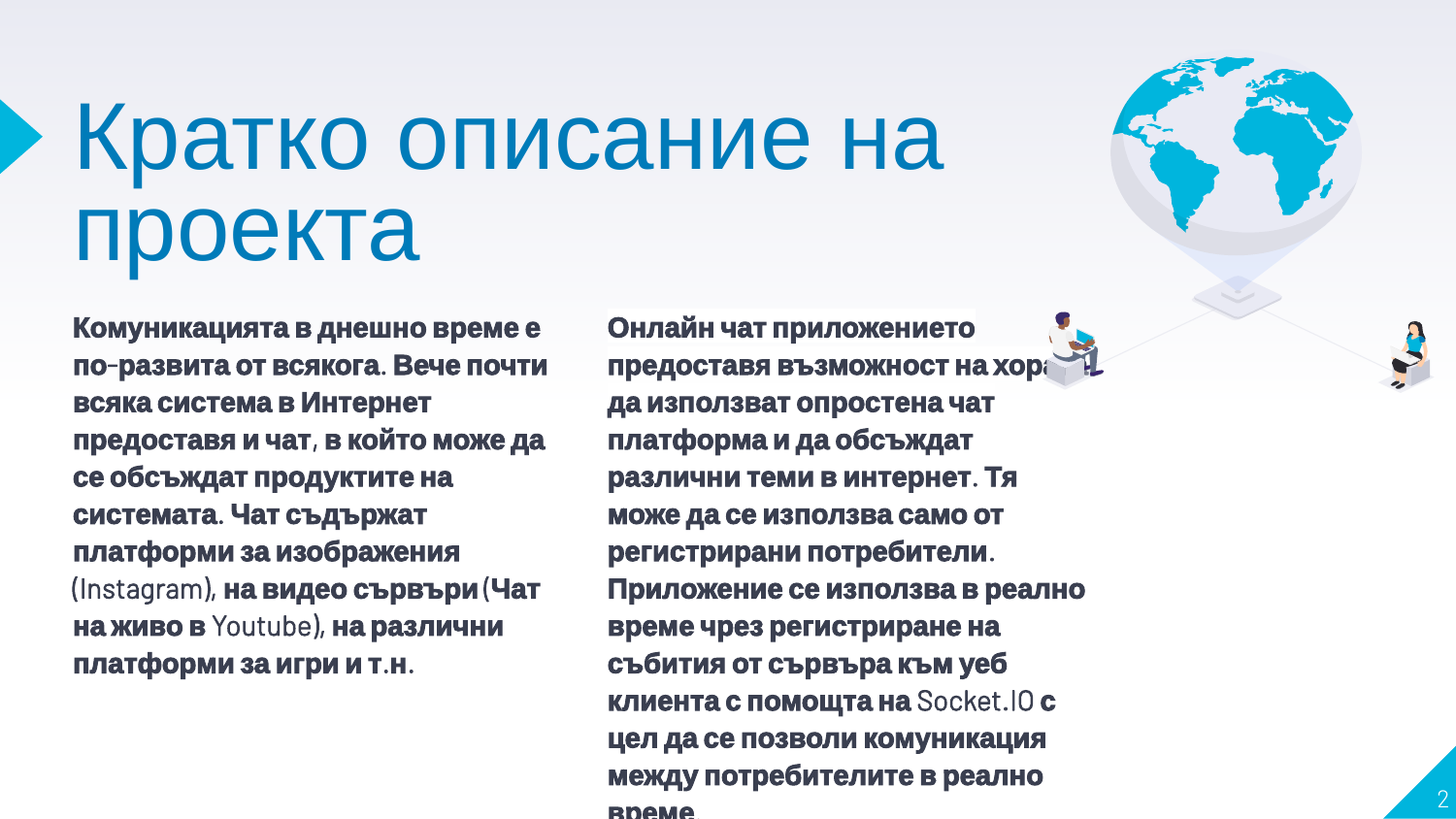

# Кратко описание на проекта
Комуникацията в днешно време е по-развита от всякога. Вече почти всяка система в Интернет предоставя и чат, в който може да се обсъждат продуктите на системата. Чат съдържат платформи за изображения (Instagram), на видео сървъри (Чат на живо в Youtube), на различни платформи за игри и т.н.

Онлайн чат приложението предоставя възможност на хората да използват опростена чат платформа и да обсъждат различни теми в интернет. Тя може да се използва само от регистрирани потребители. Приложение се използва в реално време чрез регистриране на събития от сървъра към уеб клиента с помощта на Socket.IO с цел да се позволи комуникация между потребителите в реално време.

2